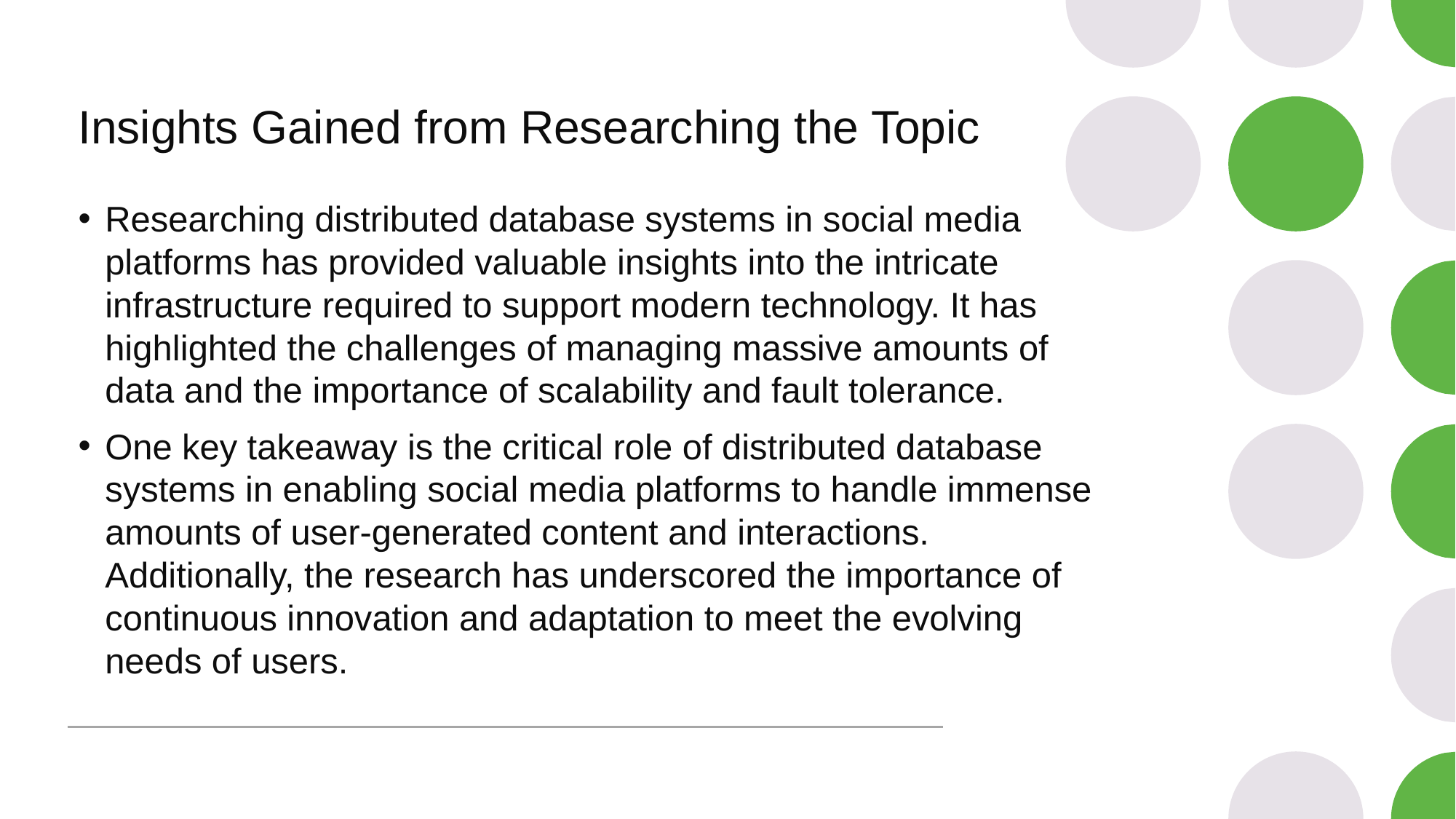

# Insights Gained from Researching the Topic
Researching distributed database systems in social media platforms has provided valuable insights into the intricate infrastructure required to support modern technology. It has highlighted the challenges of managing massive amounts of data and the importance of scalability and fault tolerance.
One key takeaway is the critical role of distributed database systems in enabling social media platforms to handle immense amounts of user-generated content and interactions. Additionally, the research has underscored the importance of continuous innovation and adaptation to meet the evolving needs of users.